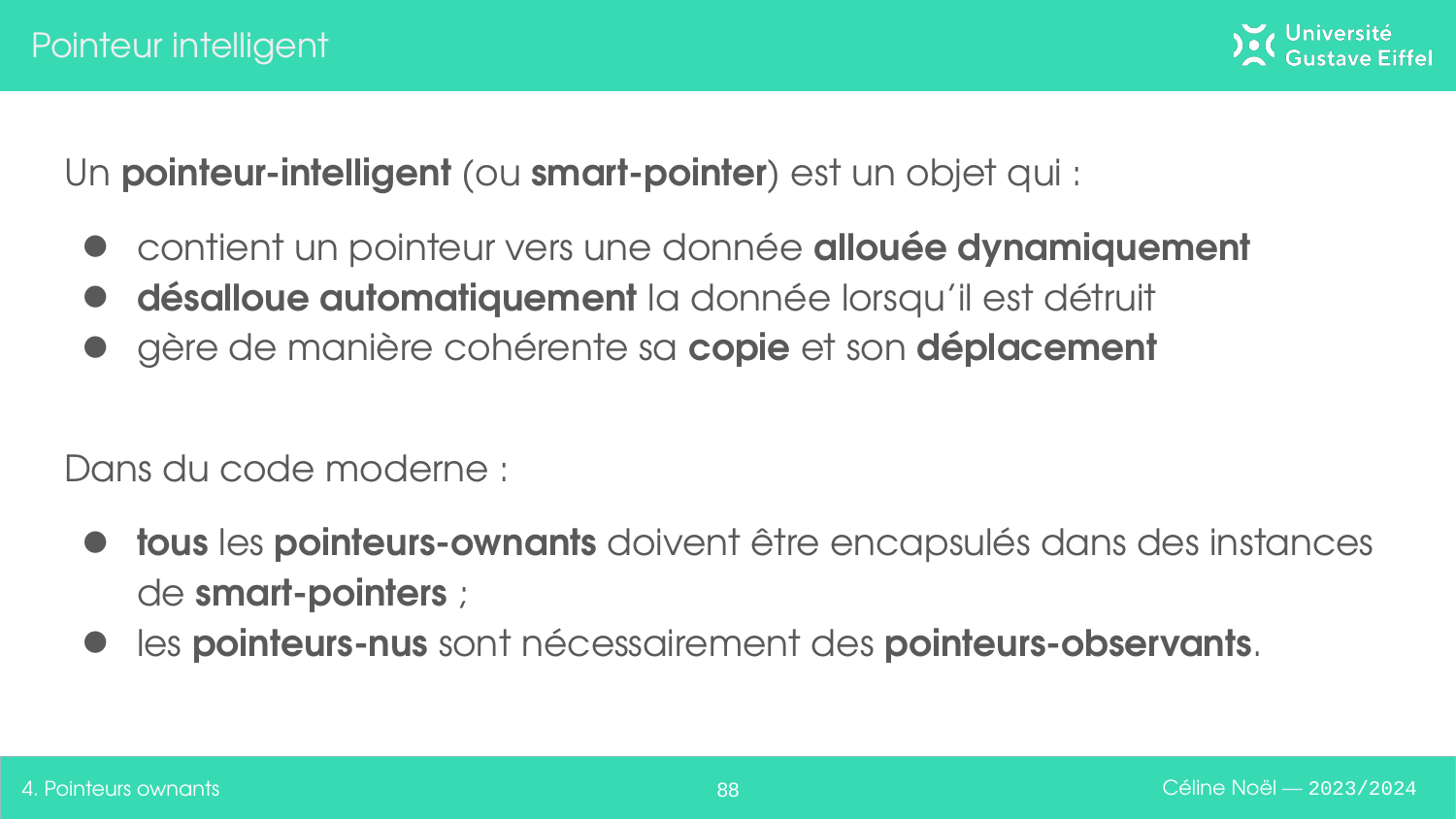

# Pointeur intelligent
Un pointeur-intelligent (ou smart-pointer) est un objet qui :
contient un pointeur vers une donnée allouée dynamiquement
désalloue automatiquement la donnée lorsqu’il est détruit
gère de manière cohérente sa copie et son déplacement
Dans du code moderne :
tous les pointeurs-ownants doivent être encapsulés dans des instances de smart-pointers ;
les pointeurs-nus sont nécessairement des pointeurs-observants.
4. Pointeurs ownants
88